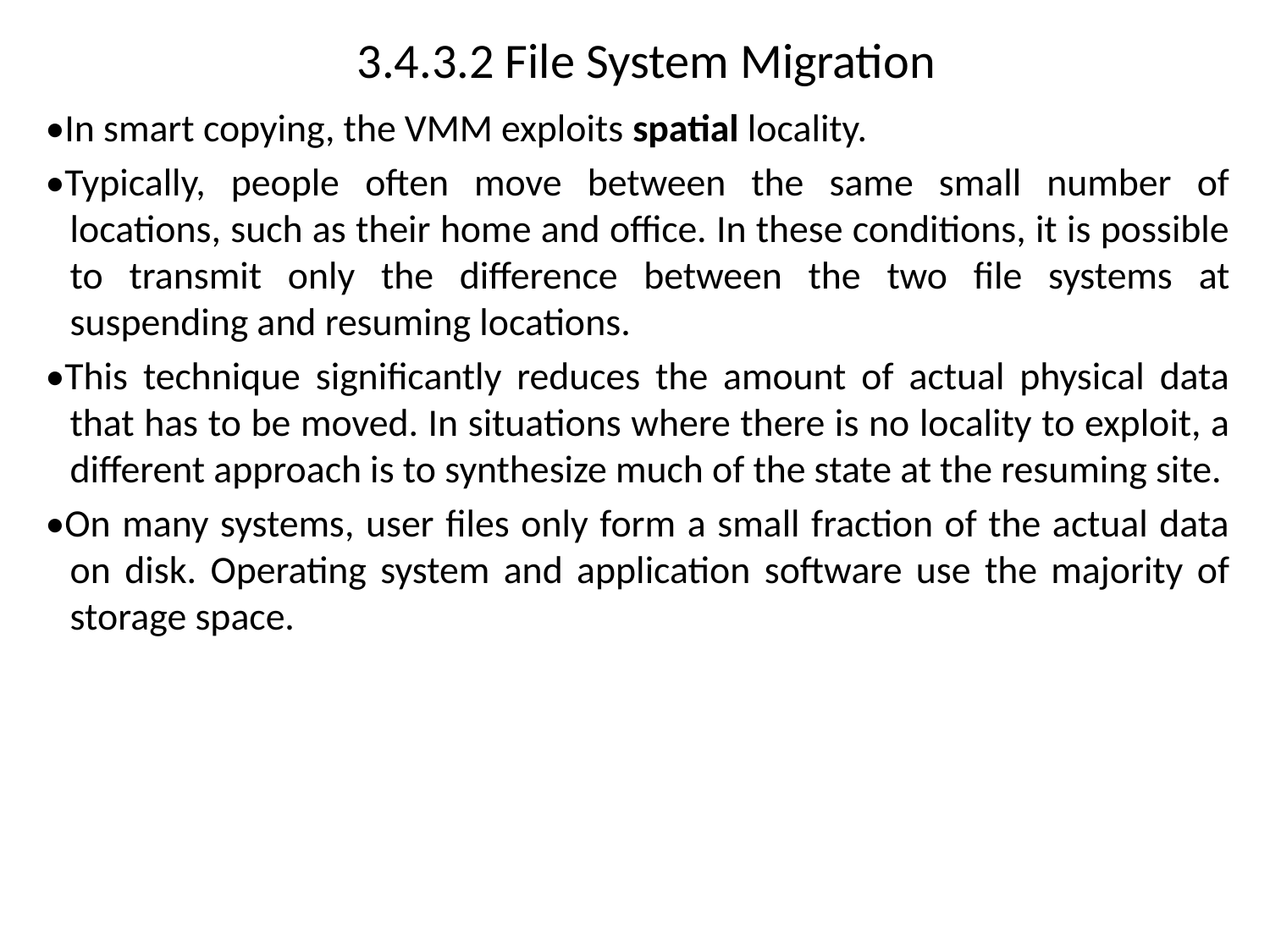

# 3.4.3.2 File System Migration
•In smart copying, the VMM exploits spatial locality.
•Typically, people often move between the same small number of locations, such as their home and office. In these conditions, it is possible to transmit only the difference between the two file systems at suspending and resuming locations.
•This technique significantly reduces the amount of actual physical data that has to be moved. In situations where there is no locality to exploit, a different approach is to synthesize much of the state at the resuming site.
•On many systems, user files only form a small fraction of the actual data on disk. Operating system and application software use the majority of storage space.